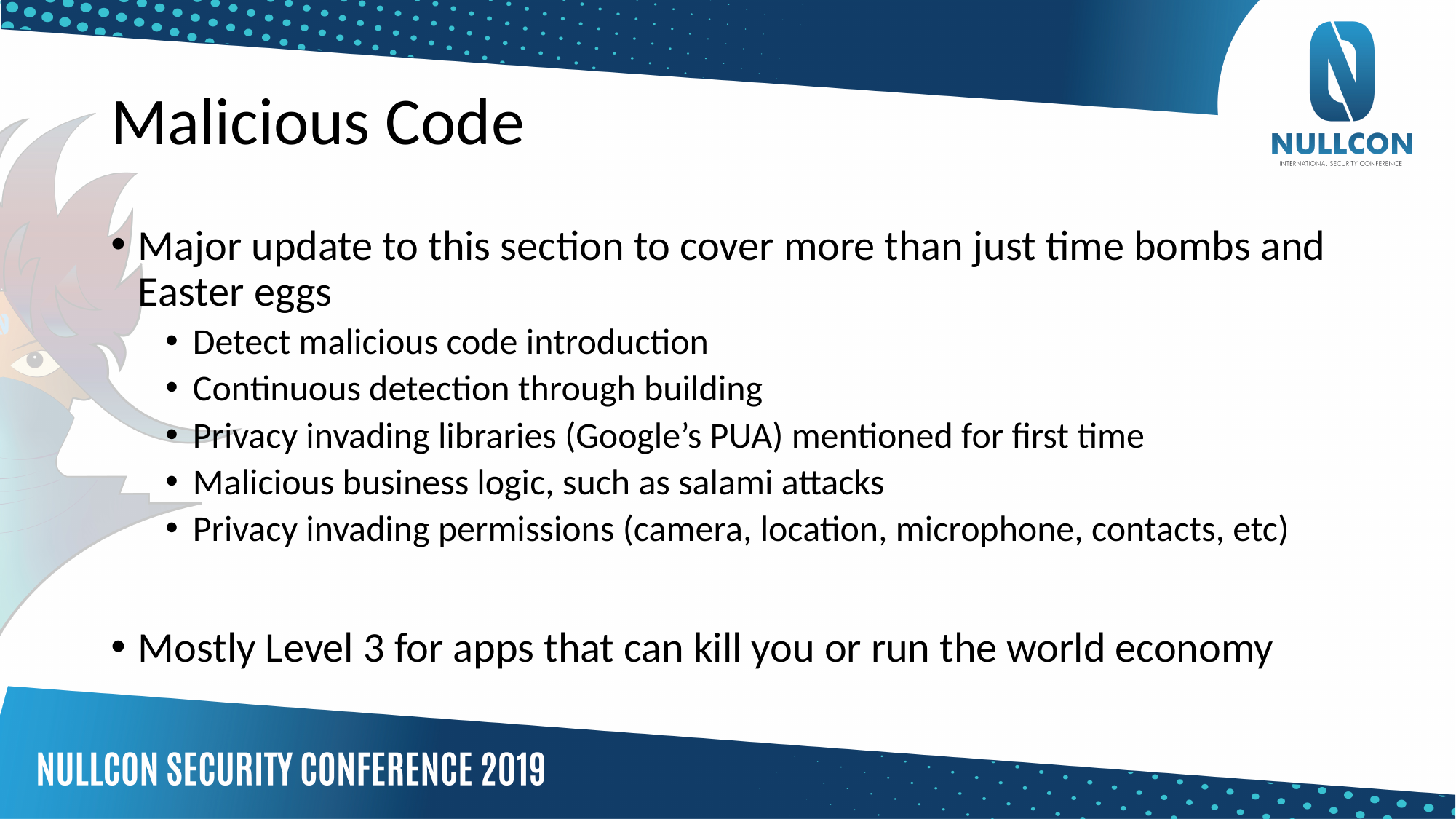

# Malicious Code
Major update to this section to cover more than just time bombs and Easter eggs
Detect malicious code introduction
Continuous detection through building
Privacy invading libraries (Google’s PUA) mentioned for first time
Malicious business logic, such as salami attacks
Privacy invading permissions (camera, location, microphone, contacts, etc)

Mostly Level 3 for apps that can kill you or run the world economy